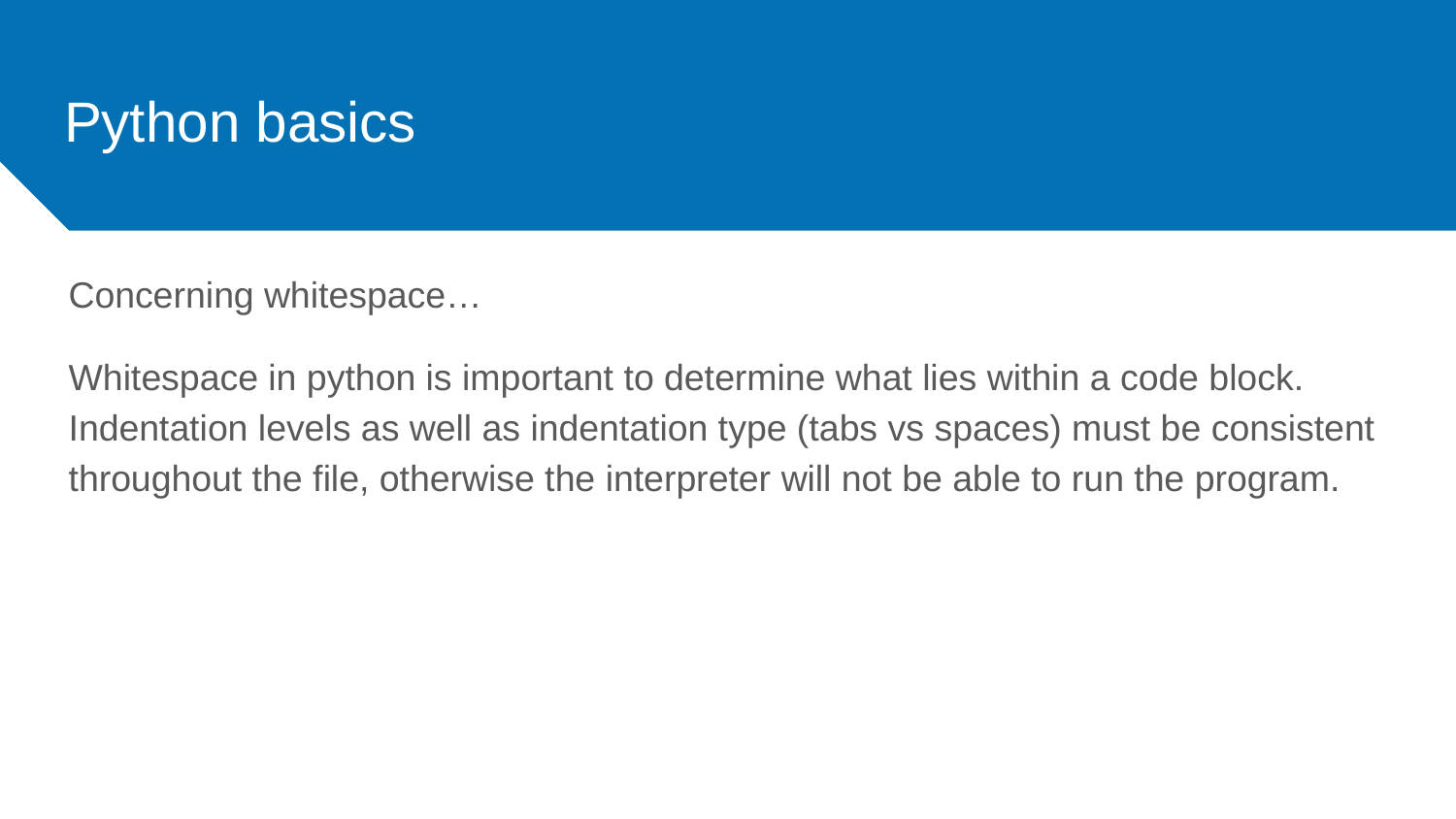

# Python basics
Concerning whitespace…
Whitespace in python is important to determine what lies within a code block. Indentation levels as well as indentation type (tabs vs spaces) must be consistent throughout the file, otherwise the interpreter will not be able to run the program.